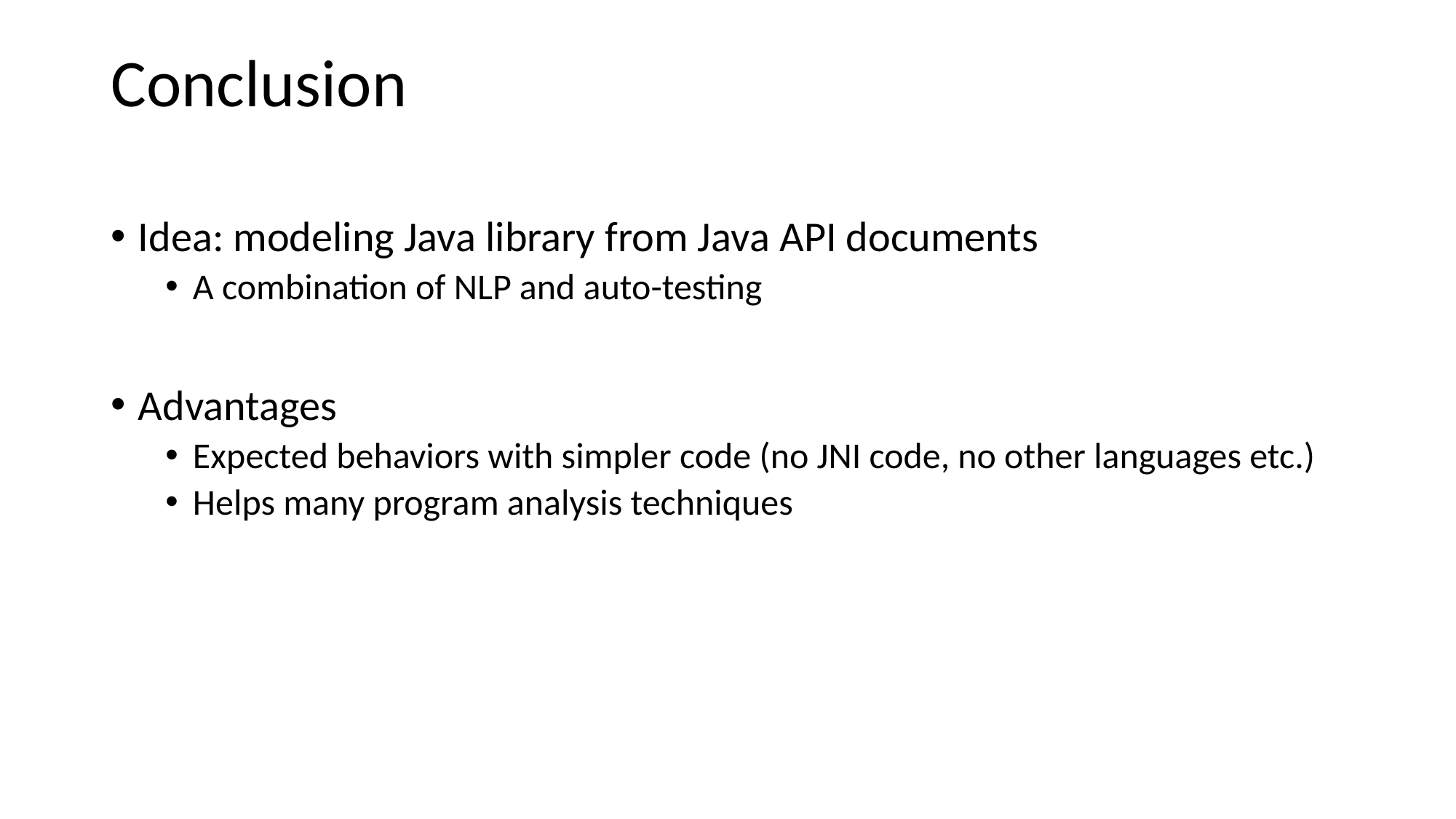

# Conclusion

Idea: modeling Java library from Java API documents
A combination of NLP and auto-testing

Advantages
Expected behaviors with simpler code (no JNI code, no other languages etc.)
Helps many program analysis techniques